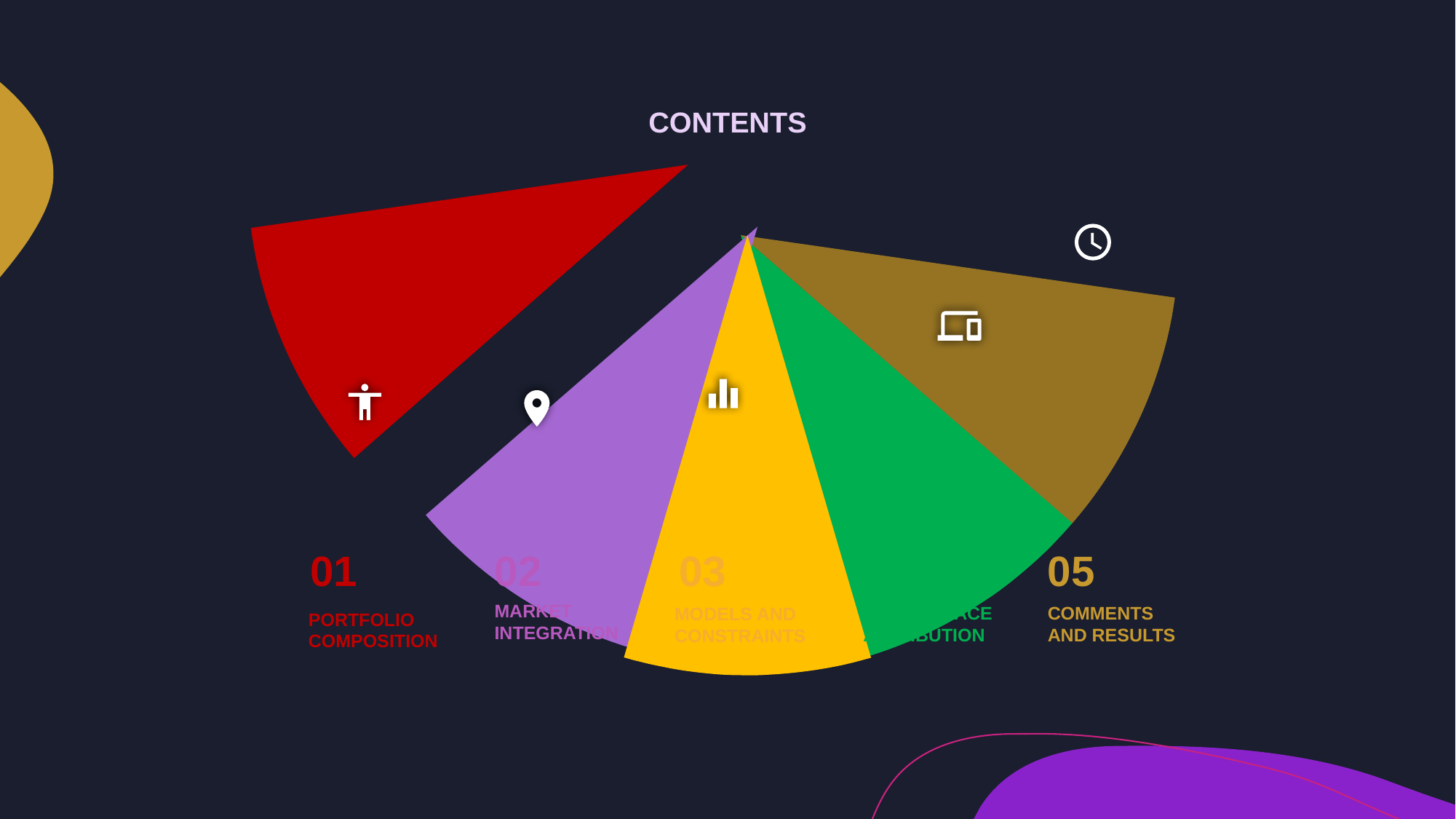

CONTENTS

01
02
03
04
05
MARKET INTEGRATION
COMMENTS AND RESULTS

PERFORMACE ATTRIBUTION
MODELS AND CONSTRAINTS

PORTFOLIO COMPOSITION